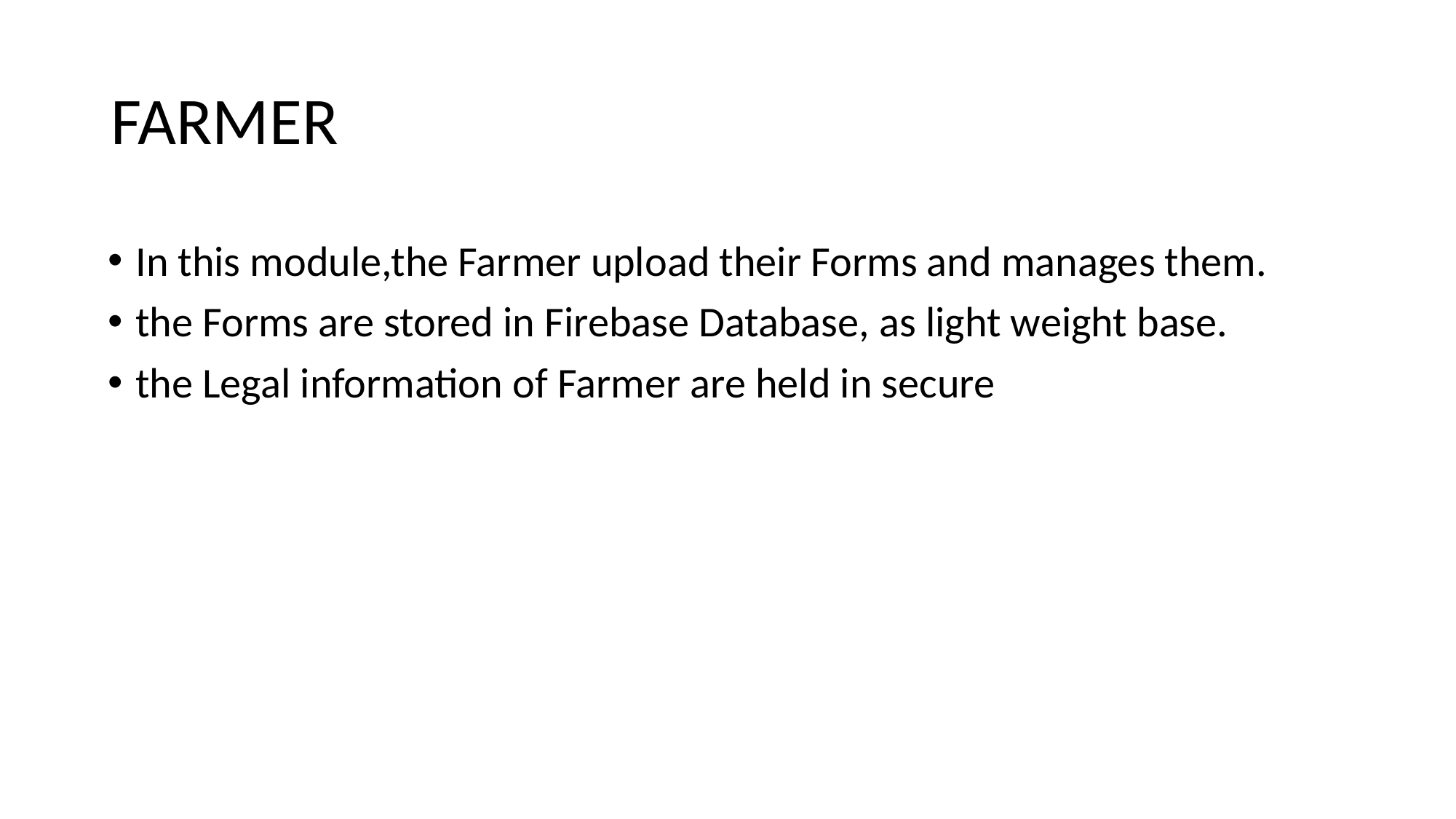

# FARMER

In this module,the Farmer upload their Forms and manages them.
the Forms are stored in Firebase Database, as light weight base.
the Legal information of Farmer are held in secure